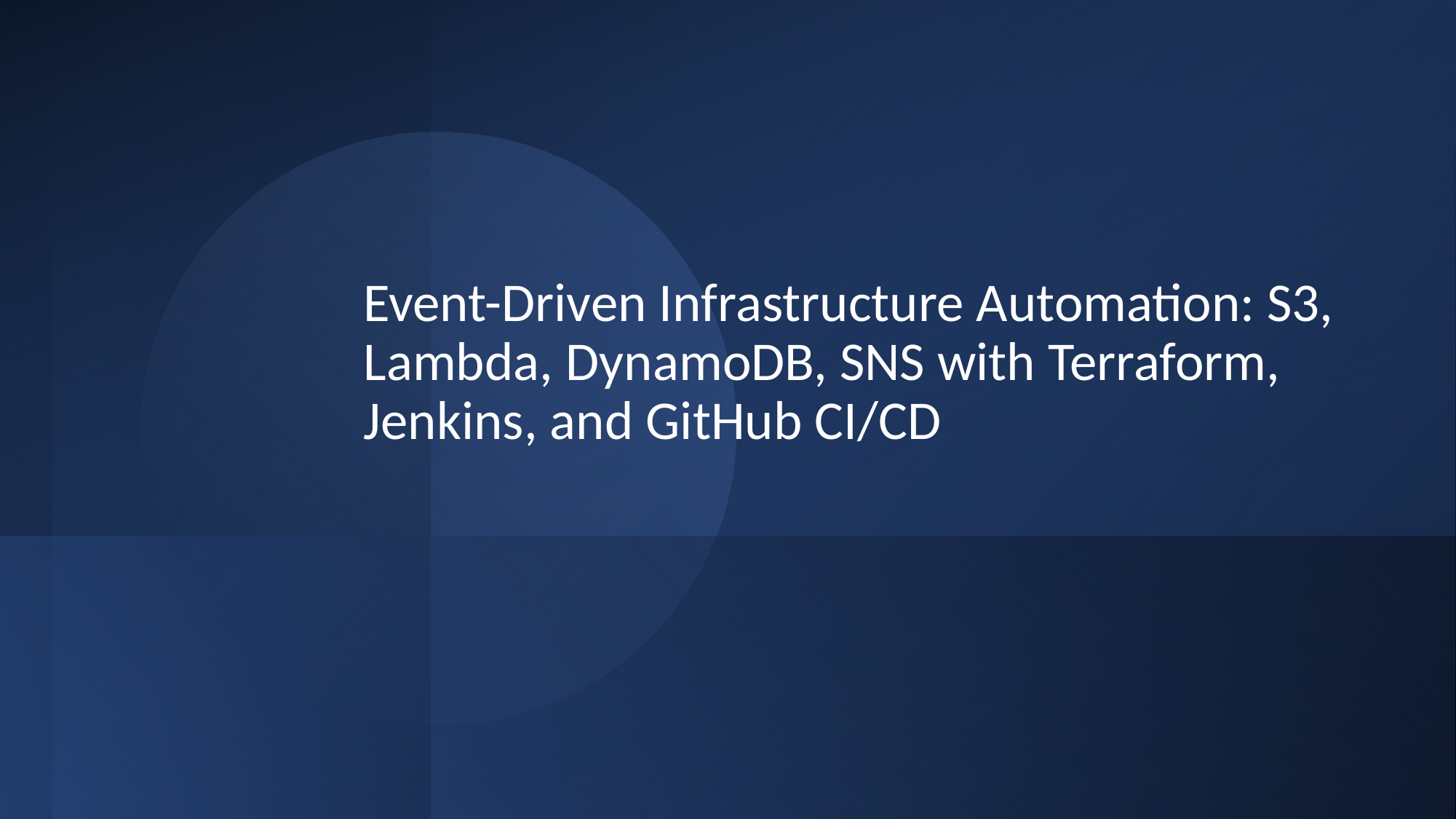

# Event-Driven Infrastructure Automation: S3, Lambda, DynamoDB, SNS with Terraform, Jenkins, and GitHub CI/CD